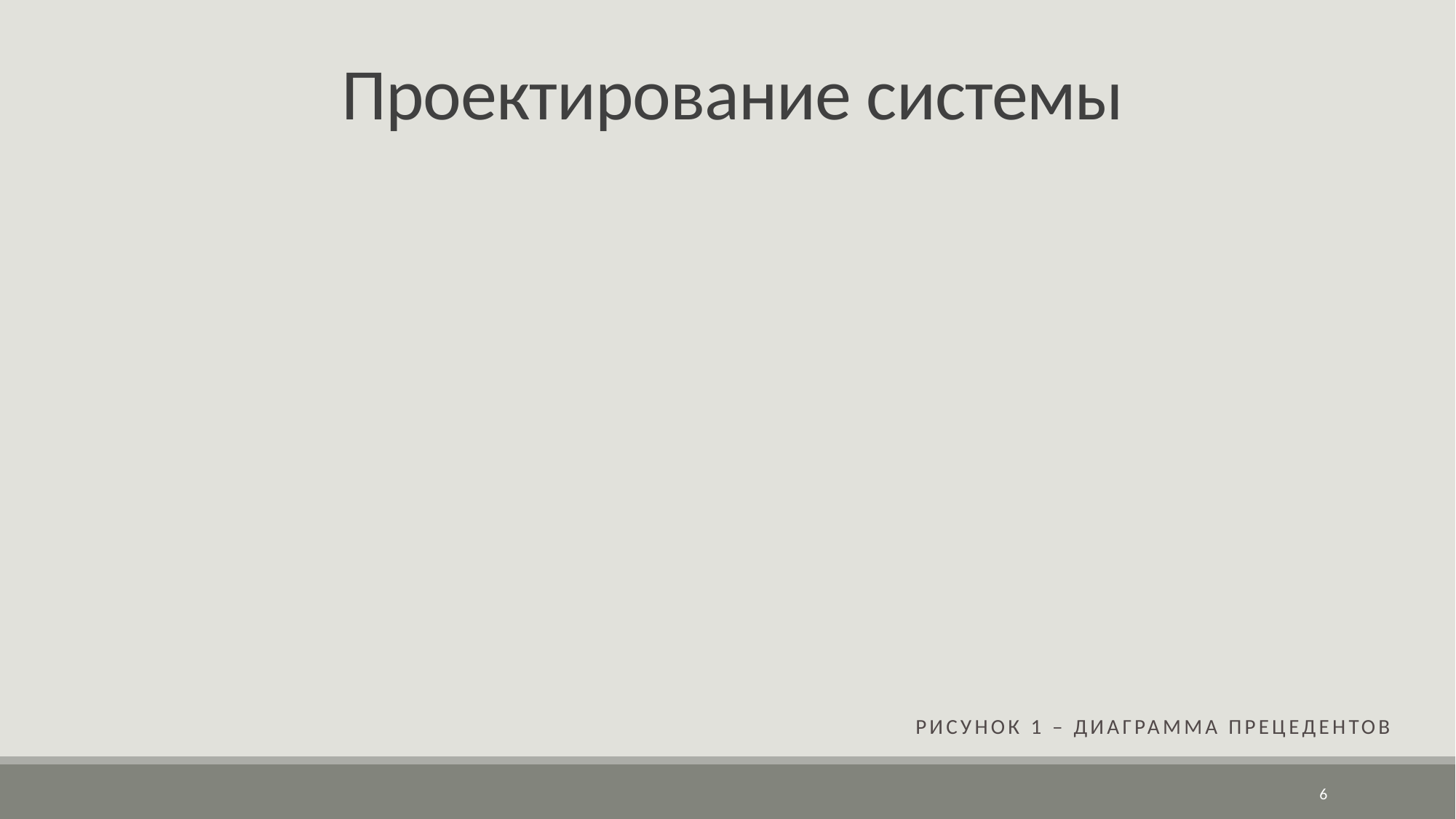

# Проектирование системы

Рисунок 1 – Диаграмма прецедентов
6